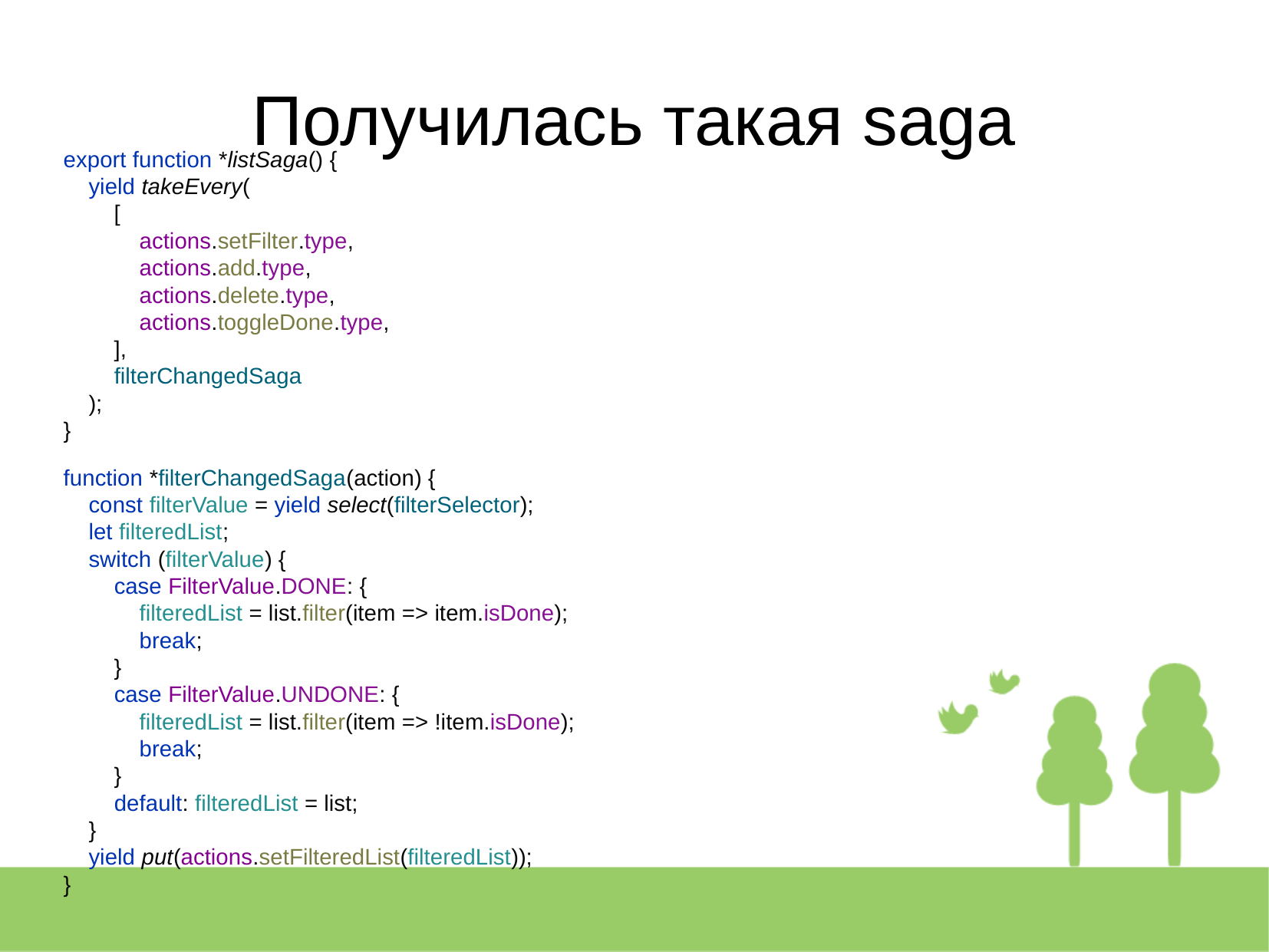

Получилась такая saga
export function *listSaga() {
    yield takeEvery(
        [
            actions.setFilter.type,
            actions.add.type,
            actions.delete.type,
            actions.toggleDone.type,
        ],
        filterChangedSaga
    );
}
function *filterChangedSaga(action) {
    const filterValue = yield select(filterSelector);
    let filteredList;
    switch (filterValue) {
        case FilterValue.DONE: {
            filteredList = list.filter(item => item.isDone);
            break;
        }
        case FilterValue.UNDONE: {
            filteredList = list.filter(item => !item.isDone);
            break;
        }
        default: filteredList = list;
    }
    yield put(actions.setFilteredList(filteredList));
}